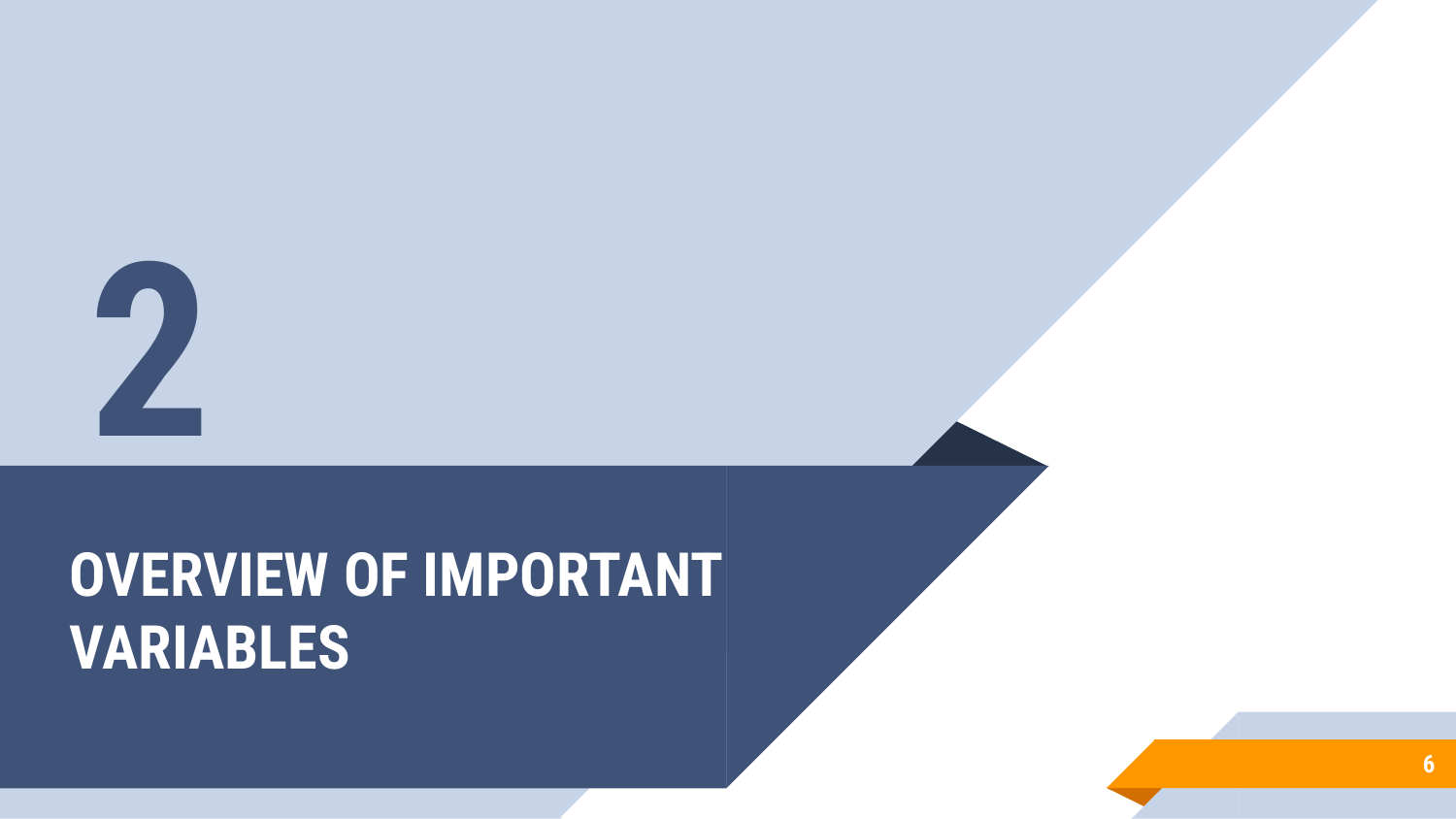

2
# OVERVIEW OF IMPORTANT VARIABLES
6